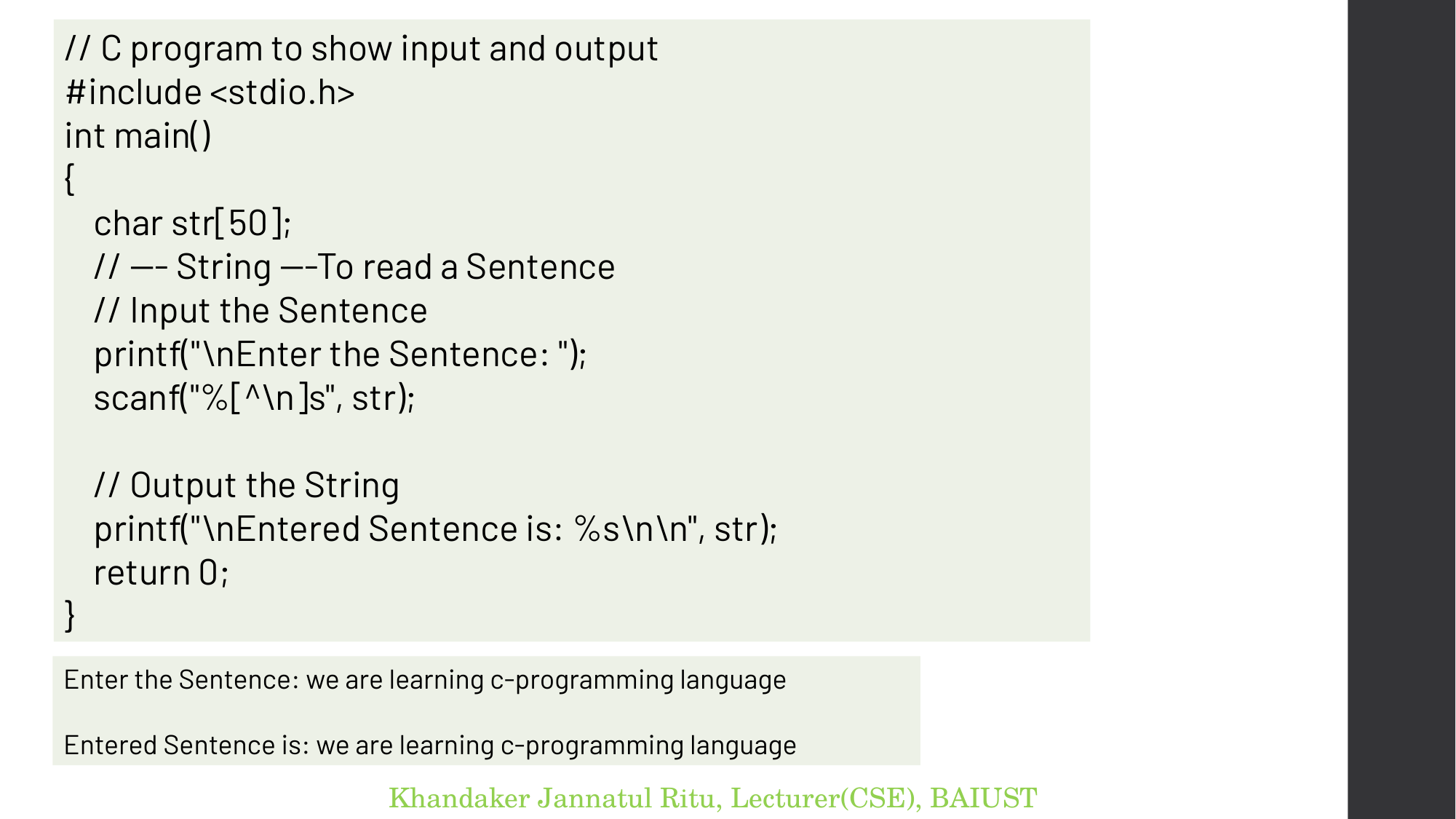

// C program to show input and output
#include <stdio.h>
int main()
{
    char str[50];
    // --- String ---To read a Sentence
    // Input the Sentence
    printf("\nEnter the Sentence: ");
    scanf("%[^\n]s", str);

    // Output the String
    printf("\nEntered Sentence is: %s\n\n", str);
    return 0;
}
Enter the Sentence: we are learning c-programming language

Entered Sentence is: we are learning c-programming language
Khandaker Jannatul Ritu, Lecturer(CSE), BAIUST